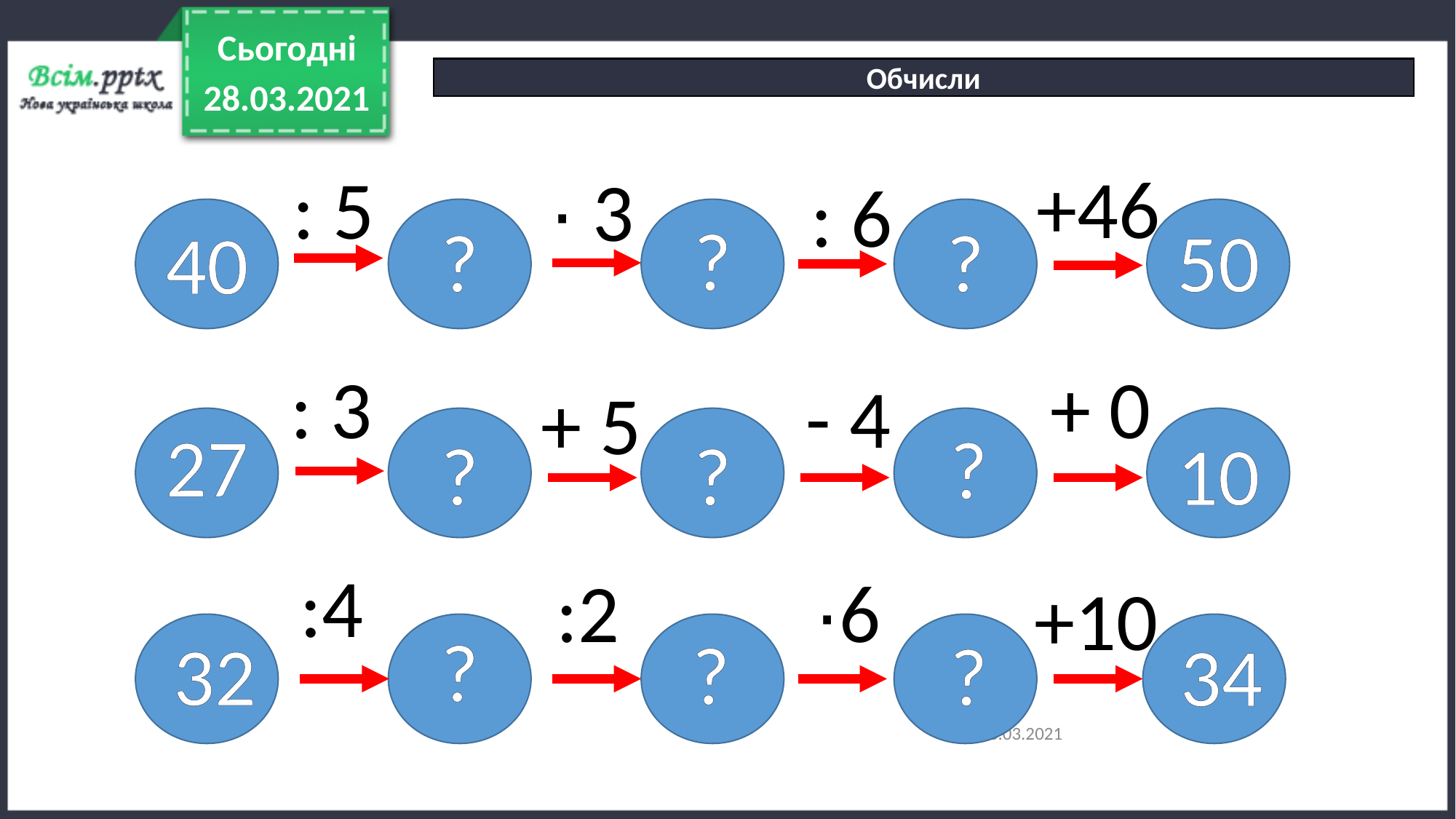

Сьогодні

Обчисли

28.03.2021
+46
: 5
∙ 3
: 6

?
?
?
50
40
: 3
+ 0
- 4
+ 5

27
?
?
?
10
:4
:2
∙6
+10

?

?
32
?
34
28.03.2021